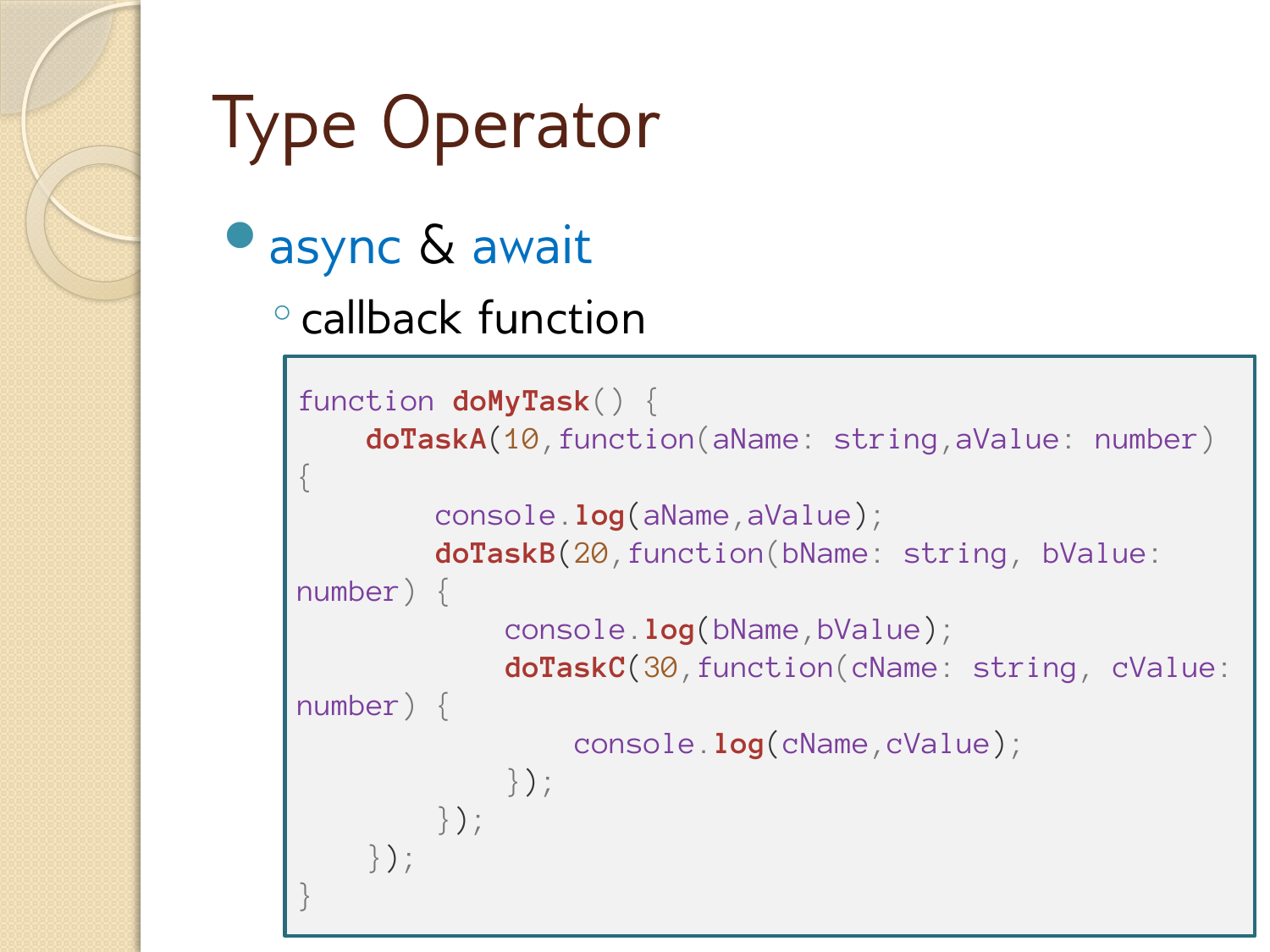

# Type Operator
async & await
callback function

function doMyTask() {
    doTaskA(10,function(aName: string,aValue: number) {
        console.log(aName,aValue);
        doTaskB(20,function(bName: string, bValue: number) {
            console.log(bName,bValue);
            doTaskC(30,function(cName: string, cValue: number) {
                console.log(cName,cValue);
            });
        });
    });
}